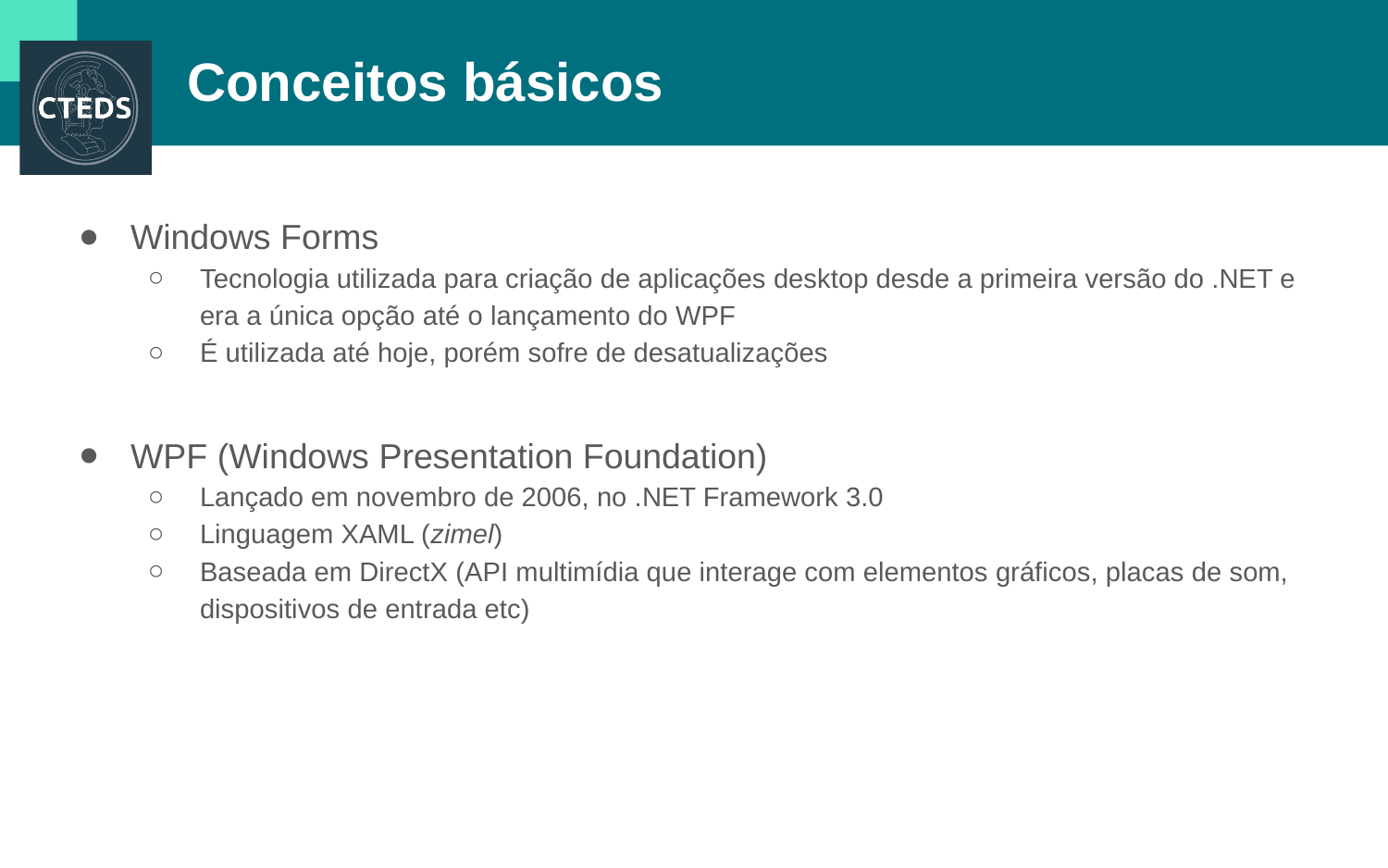

# Conceitos básicos
Windows Forms
Tecnologia utilizada para criação de aplicações desktop desde a primeira versão do .NET e era a única opção até o lançamento do WPF
É utilizada até hoje, porém sofre de desatualizações

WPF (Windows Presentation Foundation)
Lançado em novembro de 2006, no .NET Framework 3.0
Linguagem XAML (zimel)
Baseada em DirectX (API multimídia que interage com elementos gráficos, placas de som, dispositivos de entrada etc)